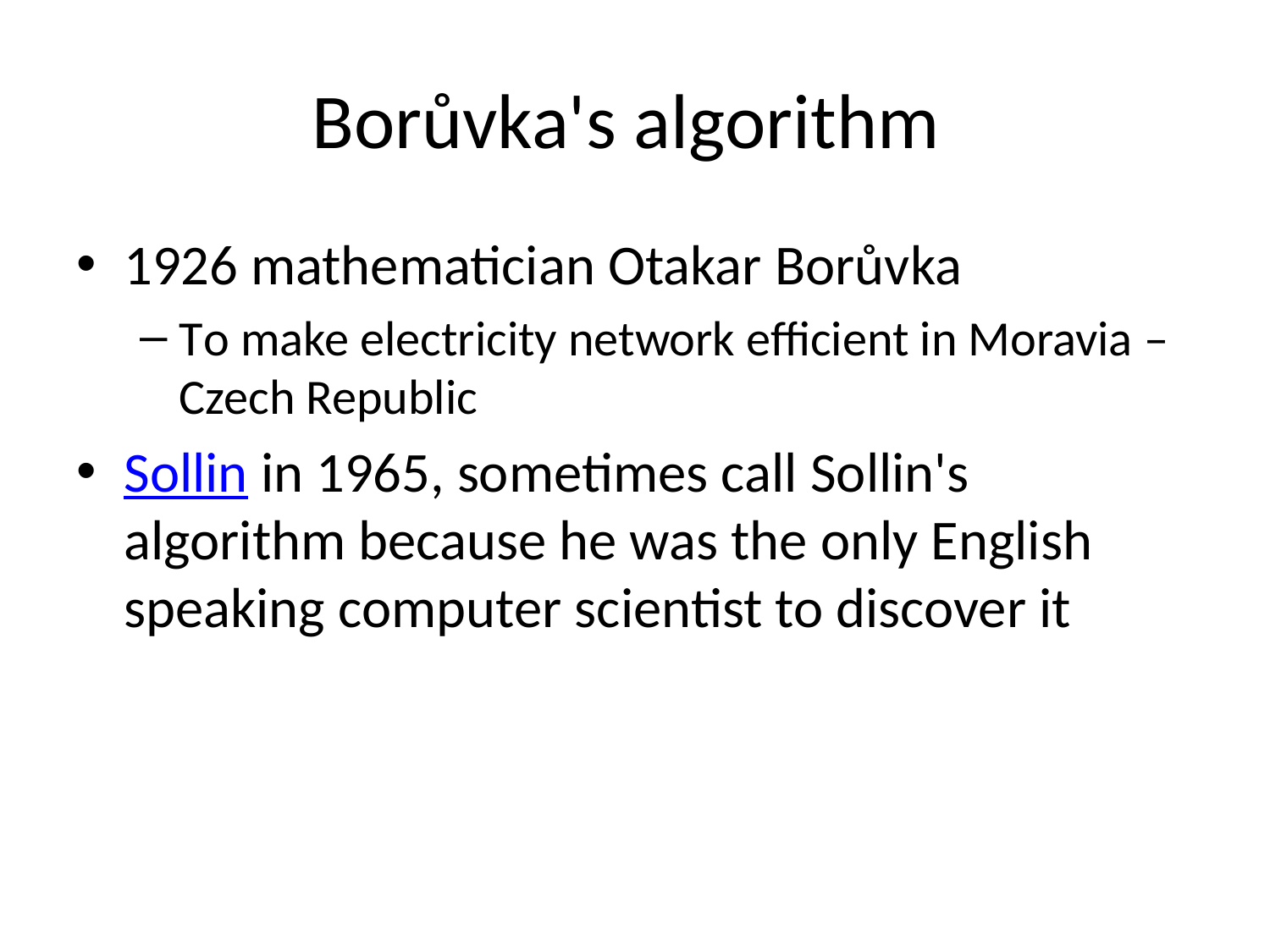

# Borůvka's algorithm
1926 mathematician Otakar Borůvka
To make electricity network efficient in Moravia – Czech Republic
Sollin in 1965, sometimes call Sollin's algorithm because he was the only English speaking computer scientist to discover it